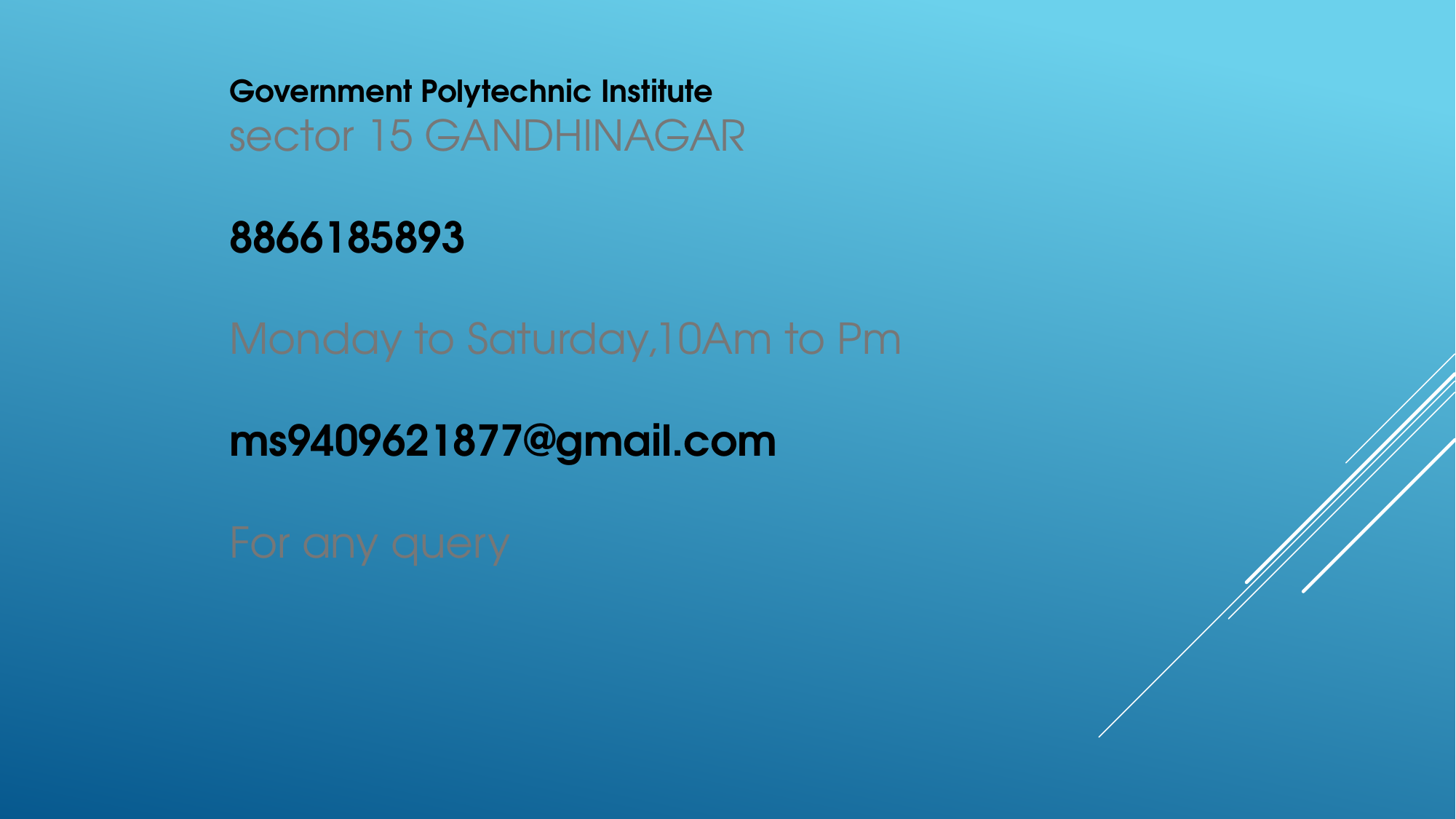

Government Polytechnic Institute
sector 15 GANDHINAGAR

8866185893

Monday to Saturday,10Am to Pm

ms9409621877@gmail.com

For any query